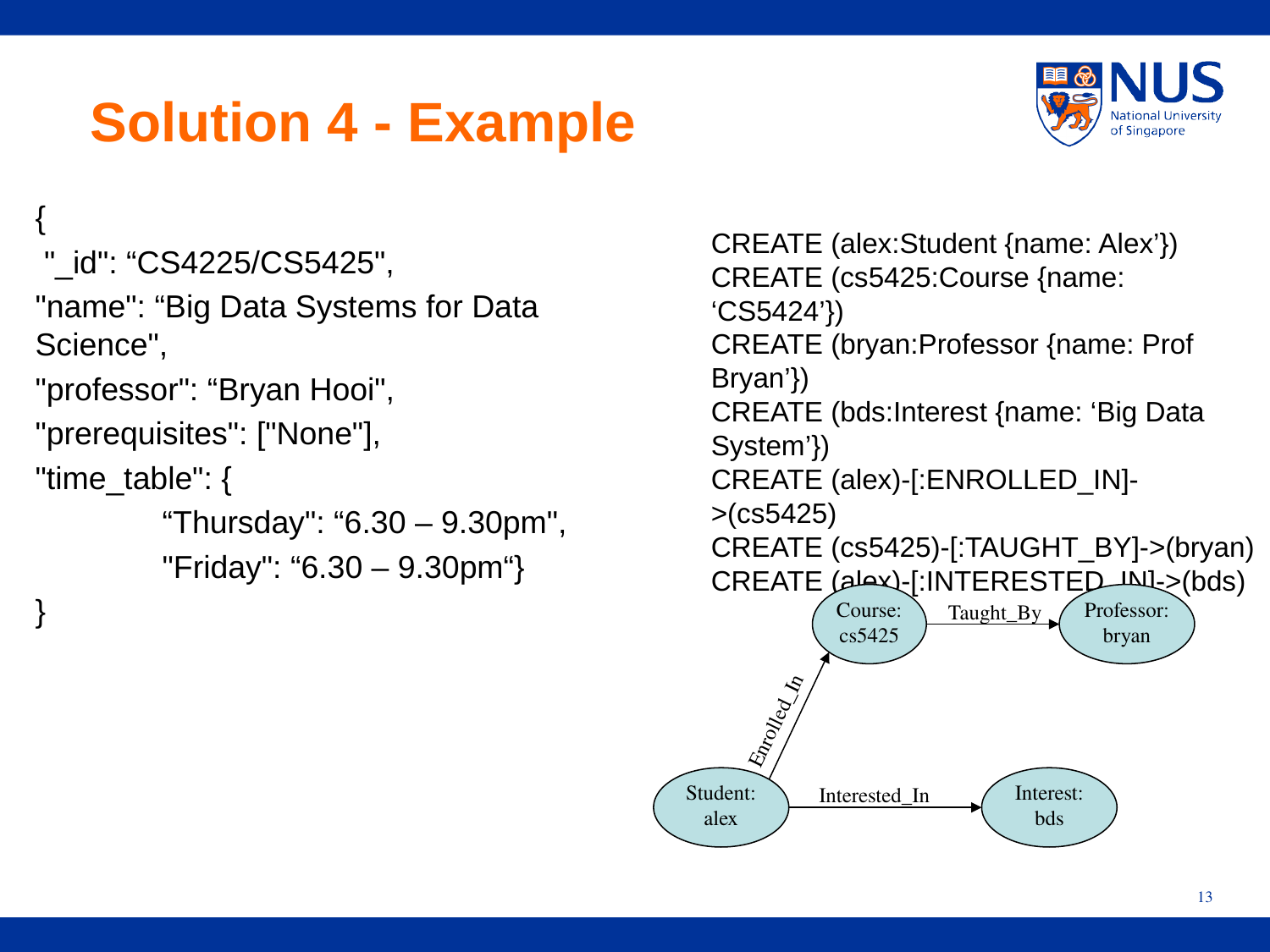

# Solution 4 - Example
{
 "_id": “CS4225/CS5425",
"name": “Big Data Systems for Data Science",
"professor": “Bryan Hooi",
"prerequisites": ["None"],
"time_table": {
	“Thursday": “6.30 – 9.30pm",
	"Friday": “6.30 – 9.30pm“}
}
CREATE (alex:Student {name: Alex’})
CREATE (cs5425:Course {name: ‘CS5424’})
CREATE (bryan:Professor {name: Prof Bryan’})
CREATE (bds:Interest {name: ‘Big Data System’})
CREATE (alex)-[:ENROLLED_IN]->(cs5425)
CREATE (cs5425)-[:TAUGHT_BY]->(bryan)
CREATE (alex)-[:INTERESTED_IN]->(bds)
Course:
cs5425
Professor:
bryan
Taught_By
Enrolled_In
Student:
alex
Interest:
bds
Interested_In
13